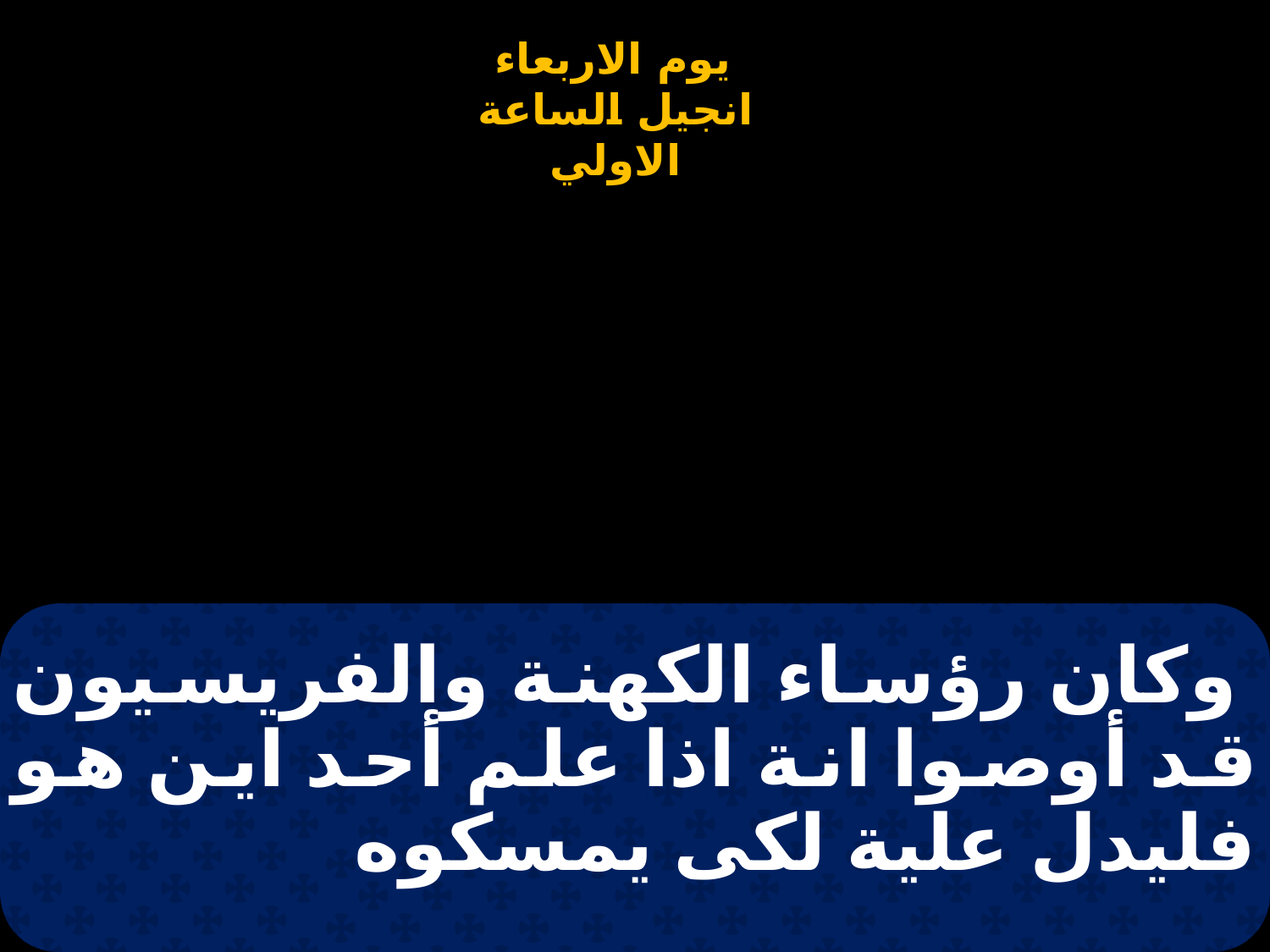

# وكان رؤساء الكهنة والفريسيون قد أوصوا انة اذا علم أحد اين هو فليدل علية لكى يمسكوه